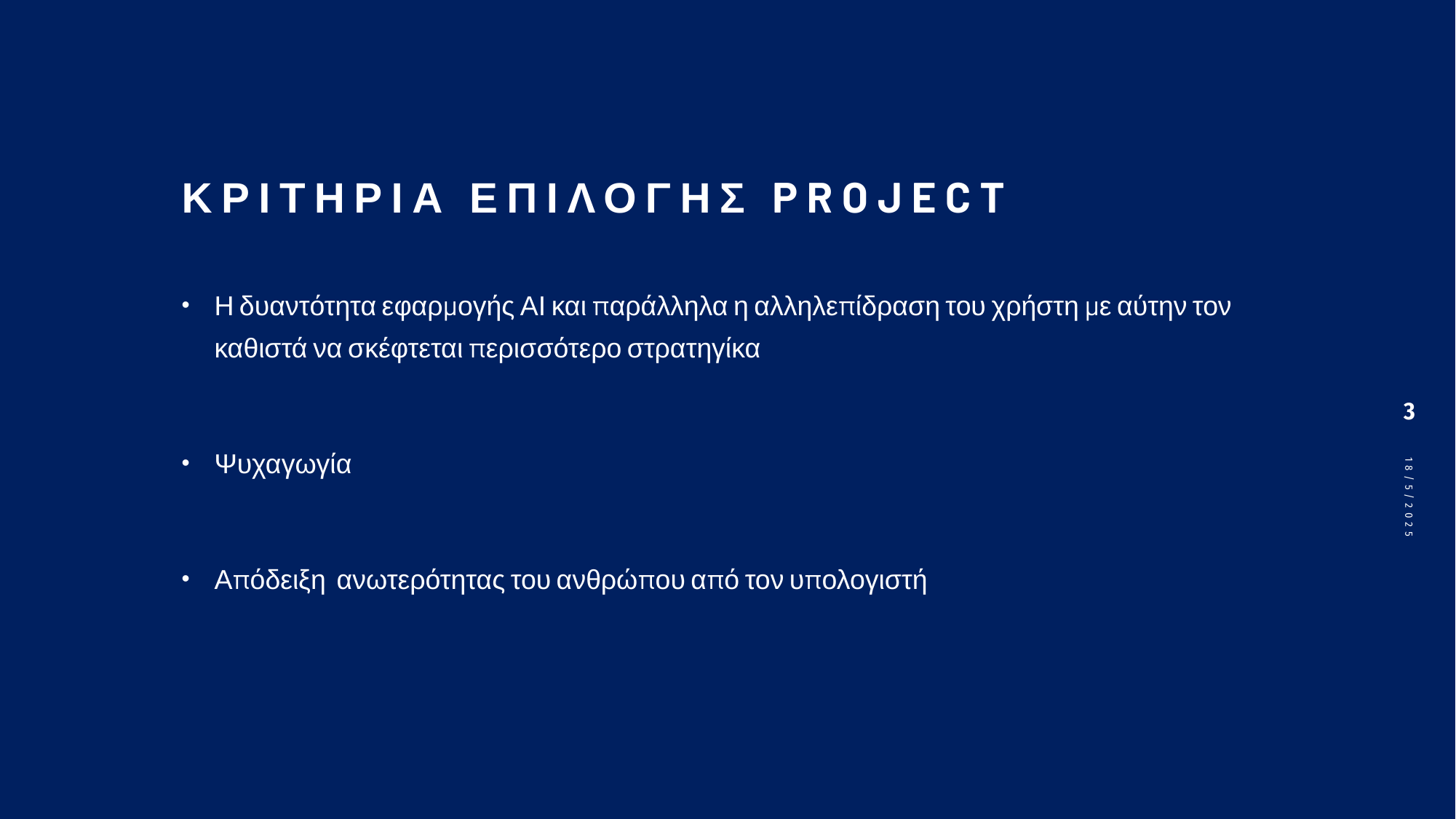

# Κριτηρια επιλογης project

Η δυαντότητα εφαρμογής ΑΙ και παράλληλα η αλληλεπίδραση του χρήστη με αύτην τον καθιστά να σκέφτεται περισσότερο στρατηγίκα

Ψυχαγωγία

Απόδειξη  ανωτερότητας του ανθρώπου από τον υπολογιστή
3
18/5/2025